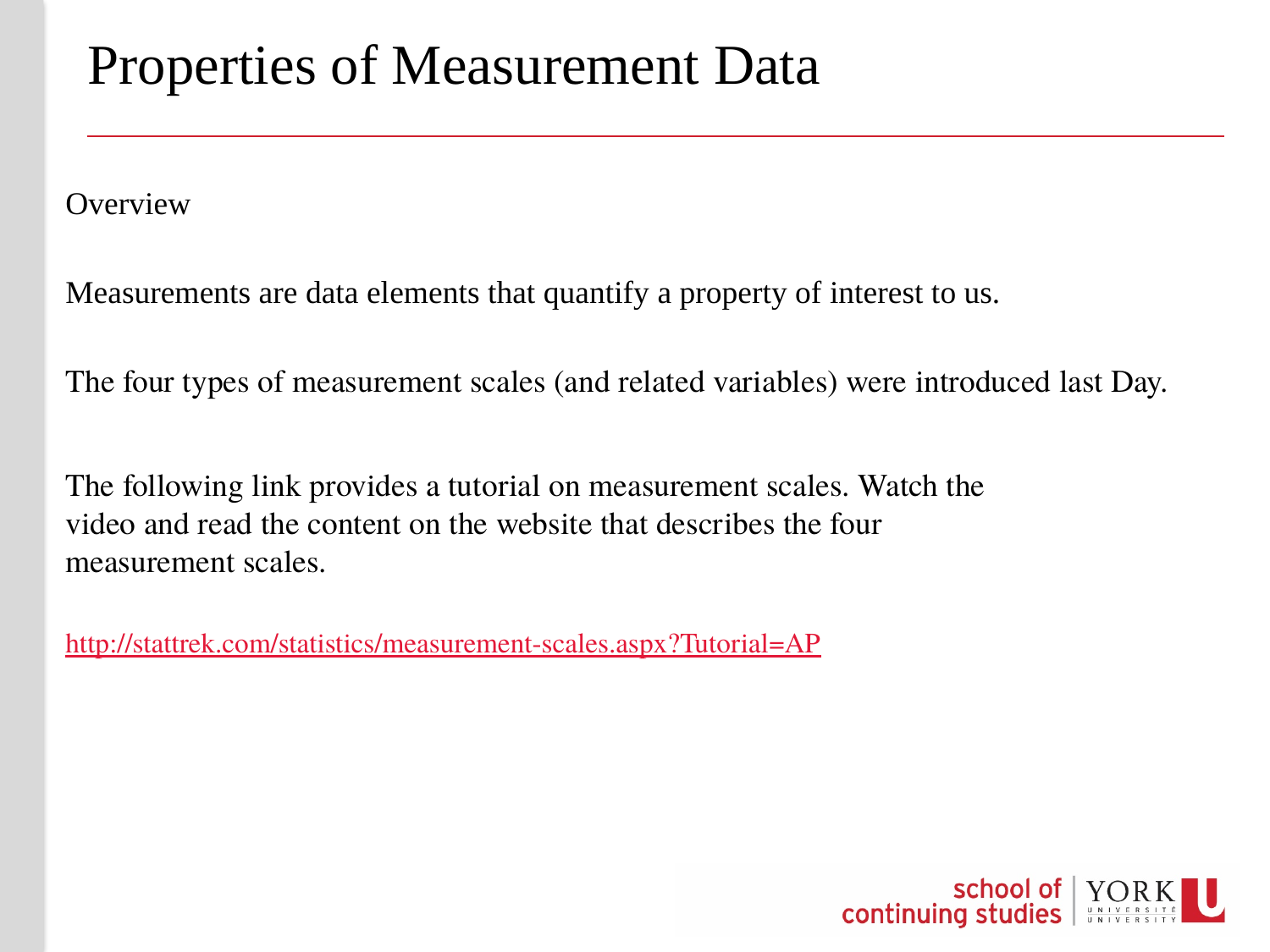

# Properties of Measurement Data

Overview

Measurements are data elements that quantify a property of interest to us.

The four types of measurement scales (and related variables) were introduced last Day.

The following link provides a tutorial on measurement scales. Watch the video and read the content on the website that describes the four measurement scales.
http://stattrek.com/statistics/measurement-scales.aspx?Tutorial=AP